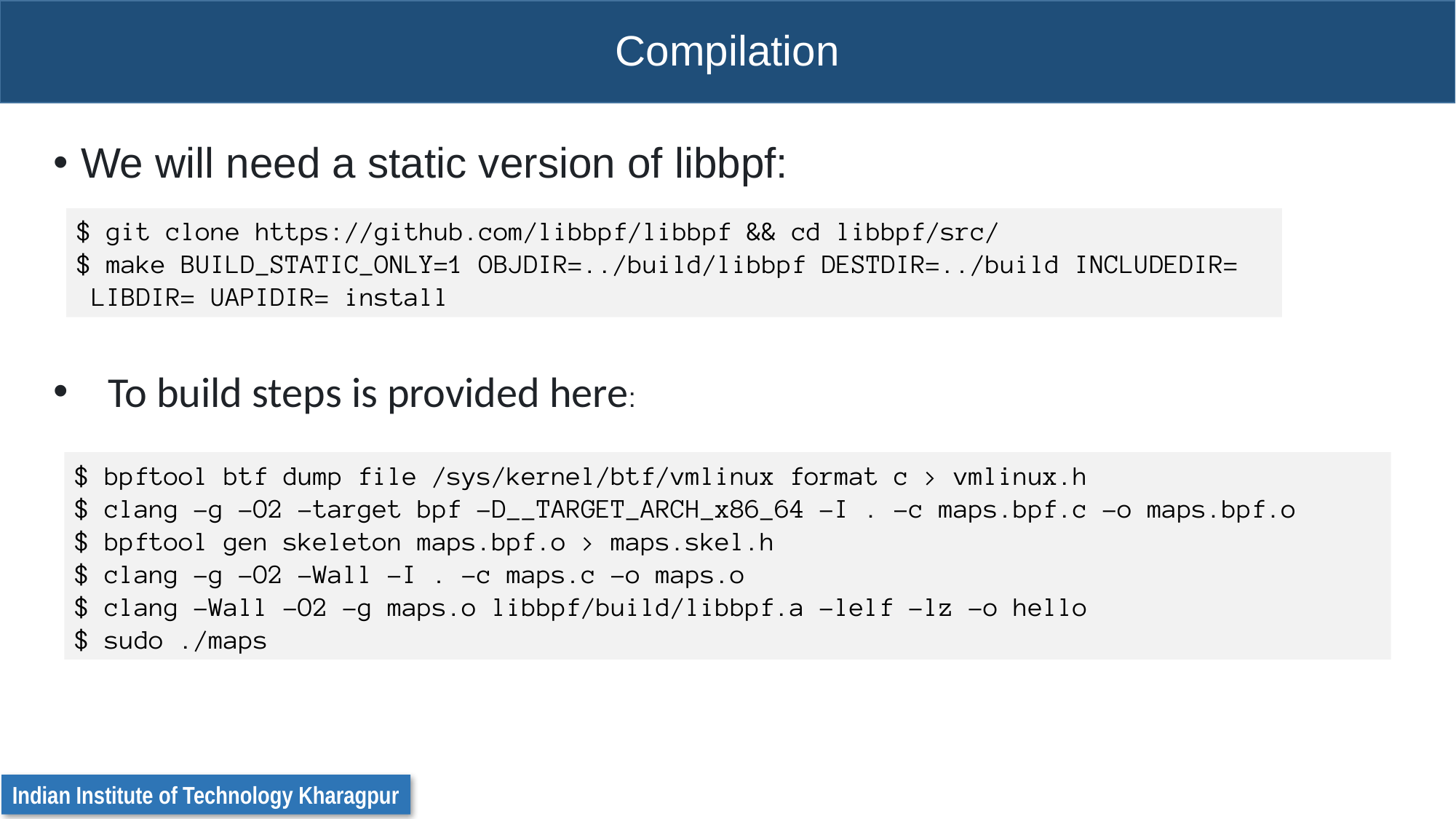

# Compilation
We will need a static version of libbpf:

$ git clone https://github.com/libbpf/libbpf && cd libbpf/src/
$ make BUILD_STATIC_ONLY=1 OBJDIR=../build/libbpf DESTDIR=../build INCLUDEDIR=
 LIBDIR= UAPIDIR= install
To build steps is provided here:
$ bpftool btf dump file /sys/kernel/btf/vmlinux format c > vmlinux.h
$ clang -g -O2 -target bpf -D__TARGET_ARCH_x86_64 -I . -c maps.bpf.c -o maps.bpf.o
$ bpftool gen skeleton maps.bpf.o > maps.skel.h
$ clang -g -O2 -Wall -I . -c maps.c -o maps.o
$ clang -Wall -O2 -g maps.o libbpf/build/libbpf.a -lelf -lz -o hello
$ sudo ./maps